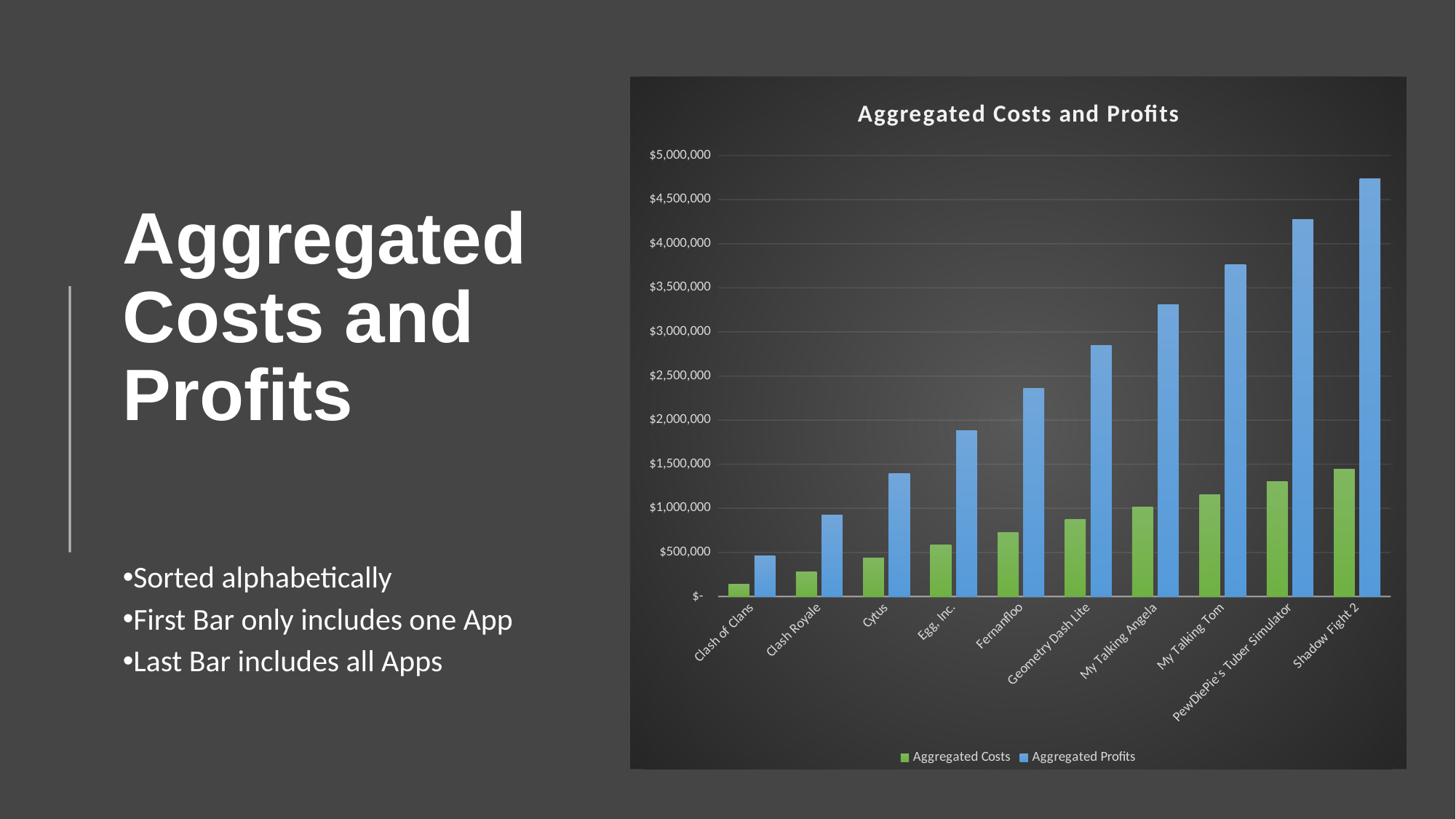

### Chart: Aggregated Costs and Profits

| Category | Aggregated Costs | Aggregated Profits |
|---|---|---|
| Clash of Clans | 140000.0 | 460000.0 |
| Clash Royale | 280000.0 | 920000.0 |
| Cytus | 435900.0 | 1394100.0 |
| Egg, Inc. | 581900.0 | 1878100.0 |
| Fernanfloo | 727900.0 | 2362100.0 |
| Geometry Dash Lite | 873900.0 | 2846100.0 |
| My Talking Angela | 1013900.0 | 3306100.0 |
| My Talking Tom | 1153900.0 | 3766100.0 |
| PewDiePie's Tuber Simulator | 1305900.0 | 4274100.0 |
| Shadow Fight 2 | 1445900.0 | 4734100.0 |
# Aggregated Costs and Profits
Sorted alphabetically
First Bar only includes one App
Last Bar includes all Apps